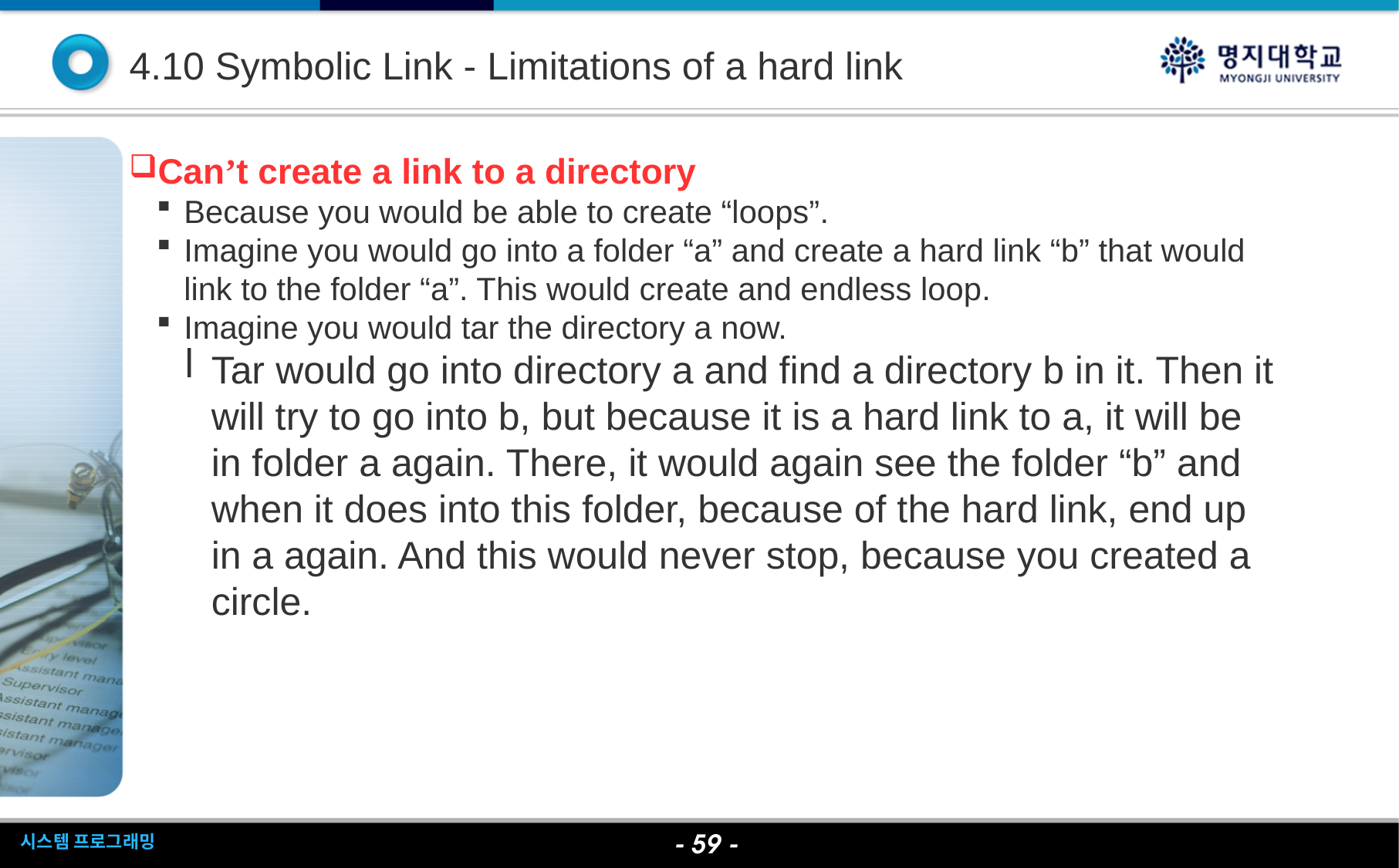

4.10 Symbolic Link - Limitations of a hard link
Can’t create a link to a directory
Because you would be able to create “loops”.
Imagine you would go into a folder “a” and create a hard link “b” that would link to the folder “a”. This would create and endless loop.
Imagine you would tar the directory a now.
Tar would go into directory a and find a directory b in it. Then it will try to go into b, but because it is a hard link to a, it will be in folder a again. There, it would again see the folder “b” and when it does into this folder, because of the hard link, end up in a again. And this would never stop, because you created a circle.
- 59 -